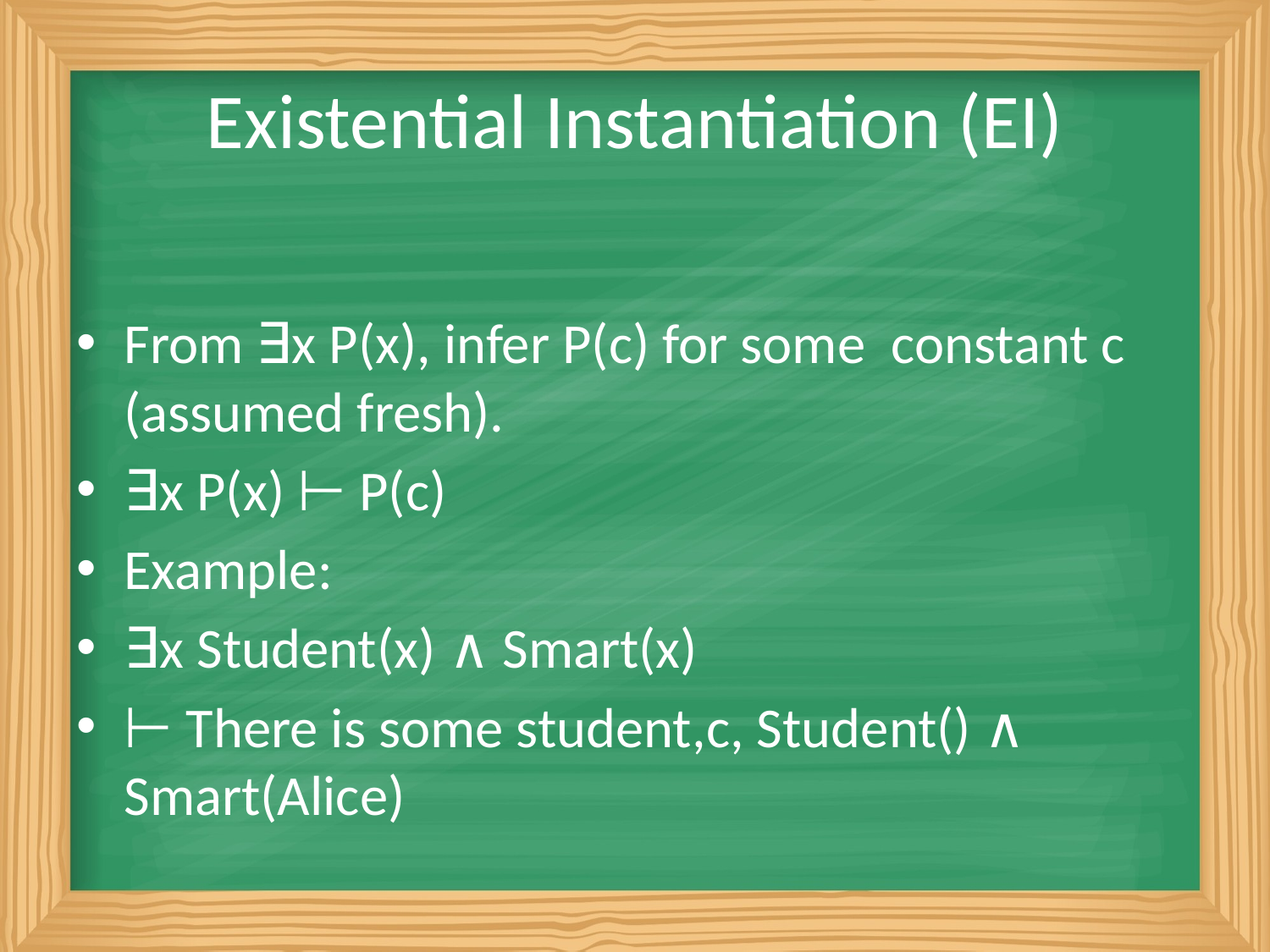

# Existential Instantiation (EI)

From ∃x P(x), infer P(c) for some  constant c (assumed fresh).
∃x P(x) ⊢ P(c)
Example:
∃x Student(x) ∧ Smart(x)
⊢ There is some student,c, Student() ∧ Smart(Alice)